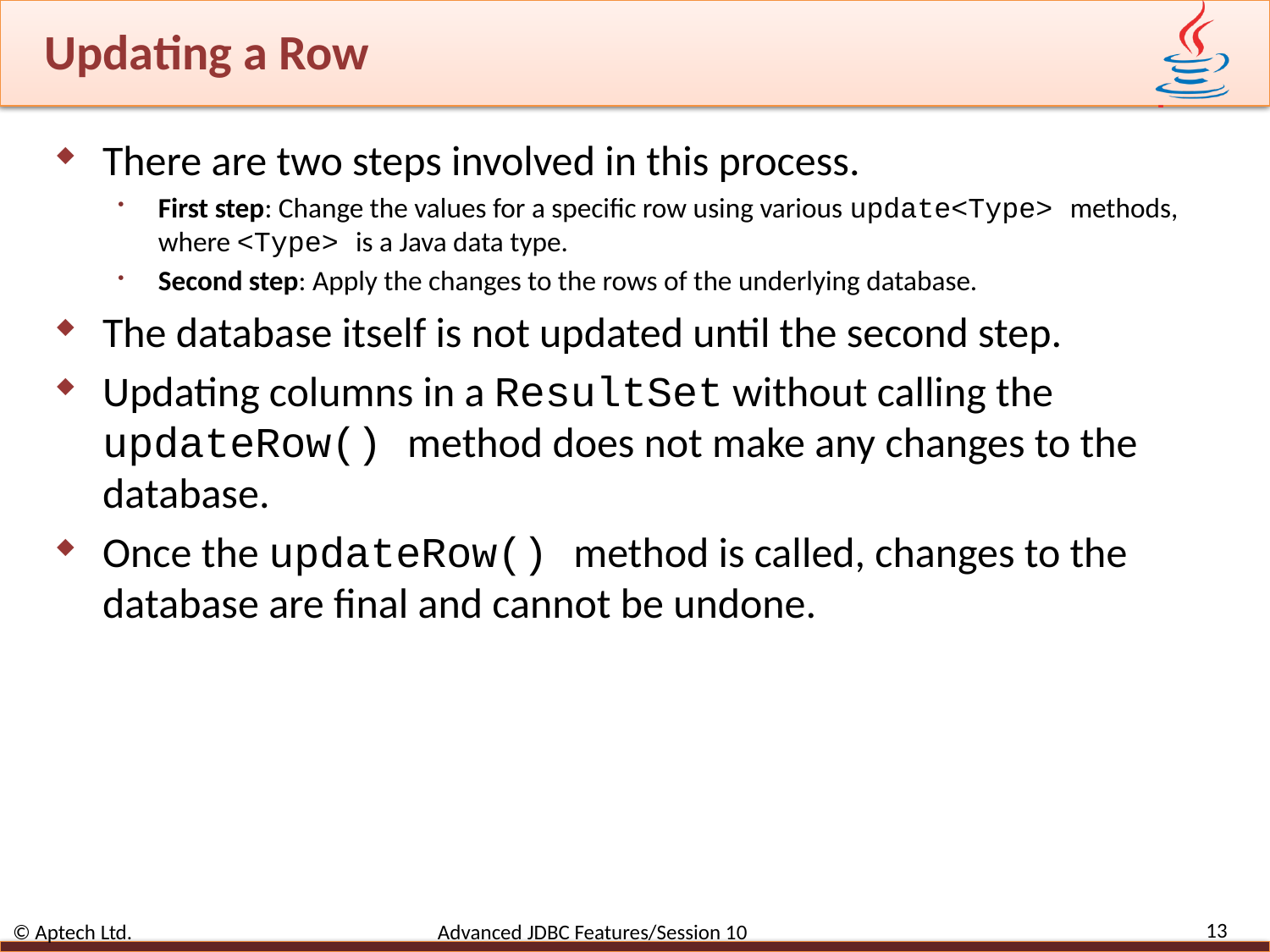

# Updating a Row
There are two steps involved in this process.
First step: Change the values for a specific row using various update<Type> methods, where <Type> is a Java data type.
Second step: Apply the changes to the rows of the underlying database.
The database itself is not updated until the second step.
Updating columns in a ResultSet without calling the updateRow() method does not make any changes to the database.
Once the updateRow() method is called, changes to the database are final and cannot be undone.
13
© Aptech Ltd.                                                               Advanced JDBC Features/Session 10